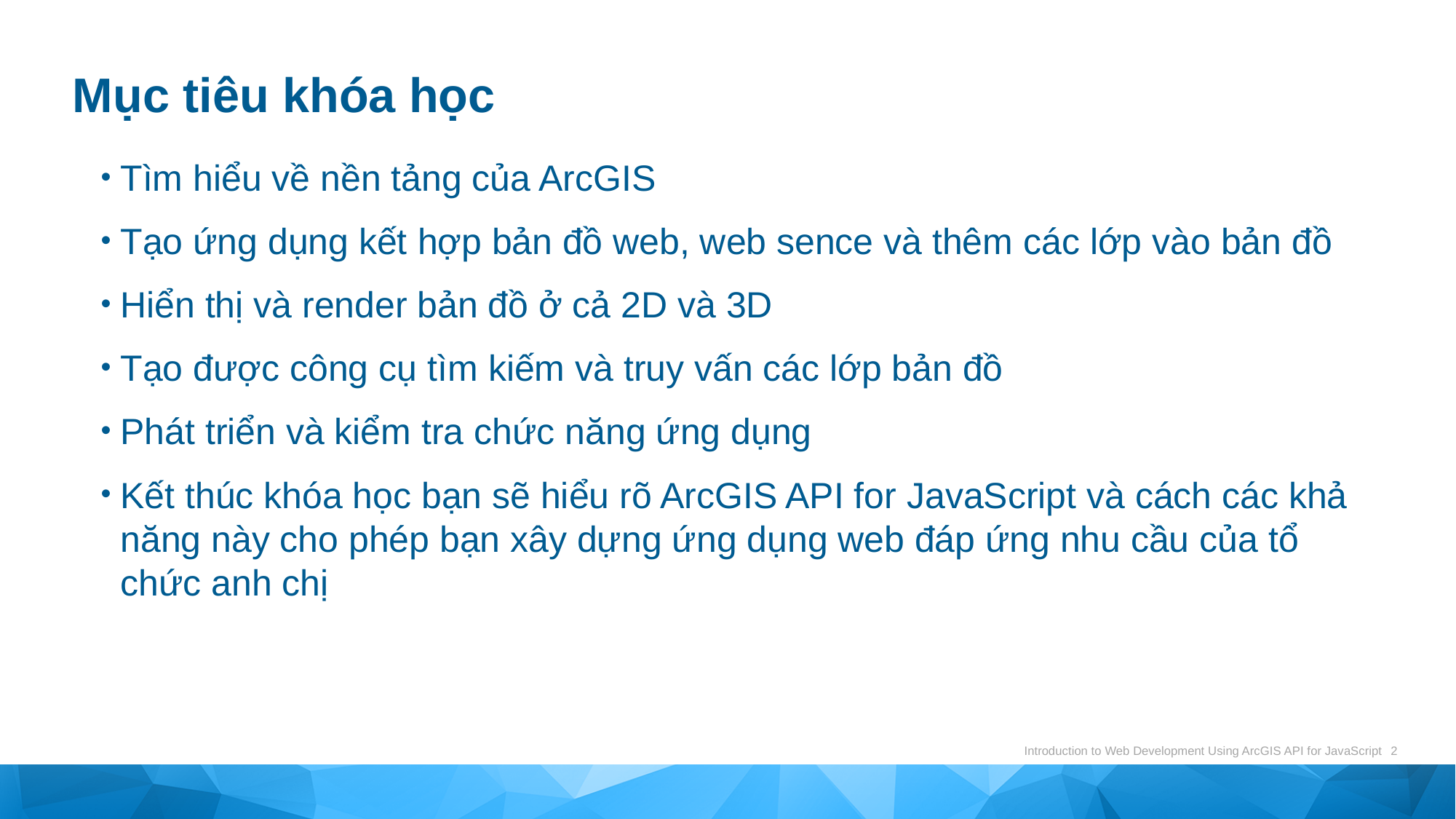

# Mục tiêu khóa học
Tìm hiểu về nền tảng của ArcGIS
Tạo ứng dụng kết hợp bản đồ web, web sence và thêm các lớp vào bản đồ
Hiển thị và render bản đồ ở cả 2D và 3D
Tạo được công cụ tìm kiếm và truy vấn các lớp bản đồ
Phát triển và kiểm tra chức năng ứng dụng
Kết thúc khóa học bạn sẽ hiểu rõ ArcGIS API for JavaScript và cách các khả năng này cho phép bạn xây dựng ứng dụng web đáp ứng nhu cầu của tổ chức anh chị